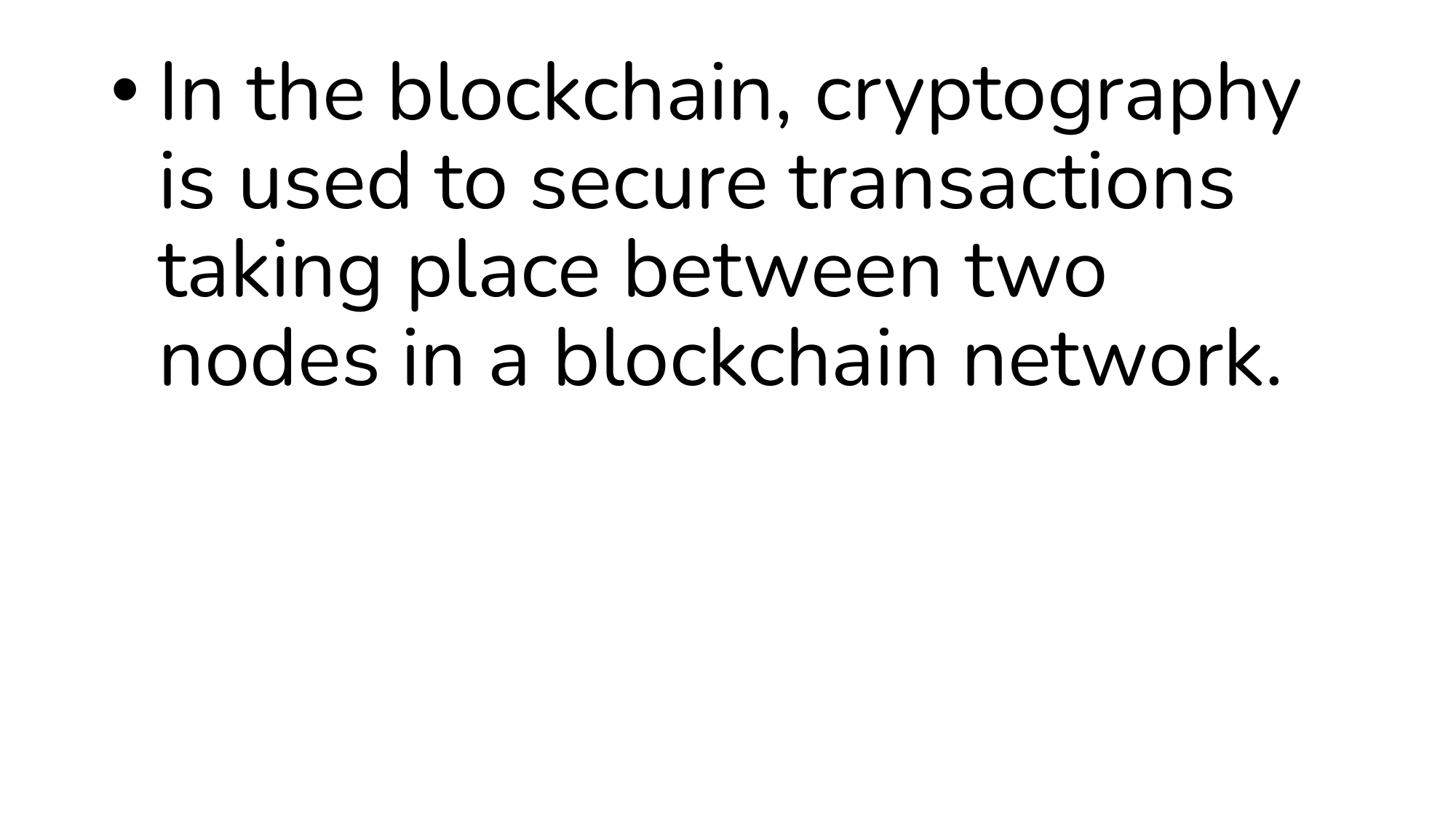

In the blockchain, cryptography is used to secure transactions taking place between two nodes in a blockchain network.